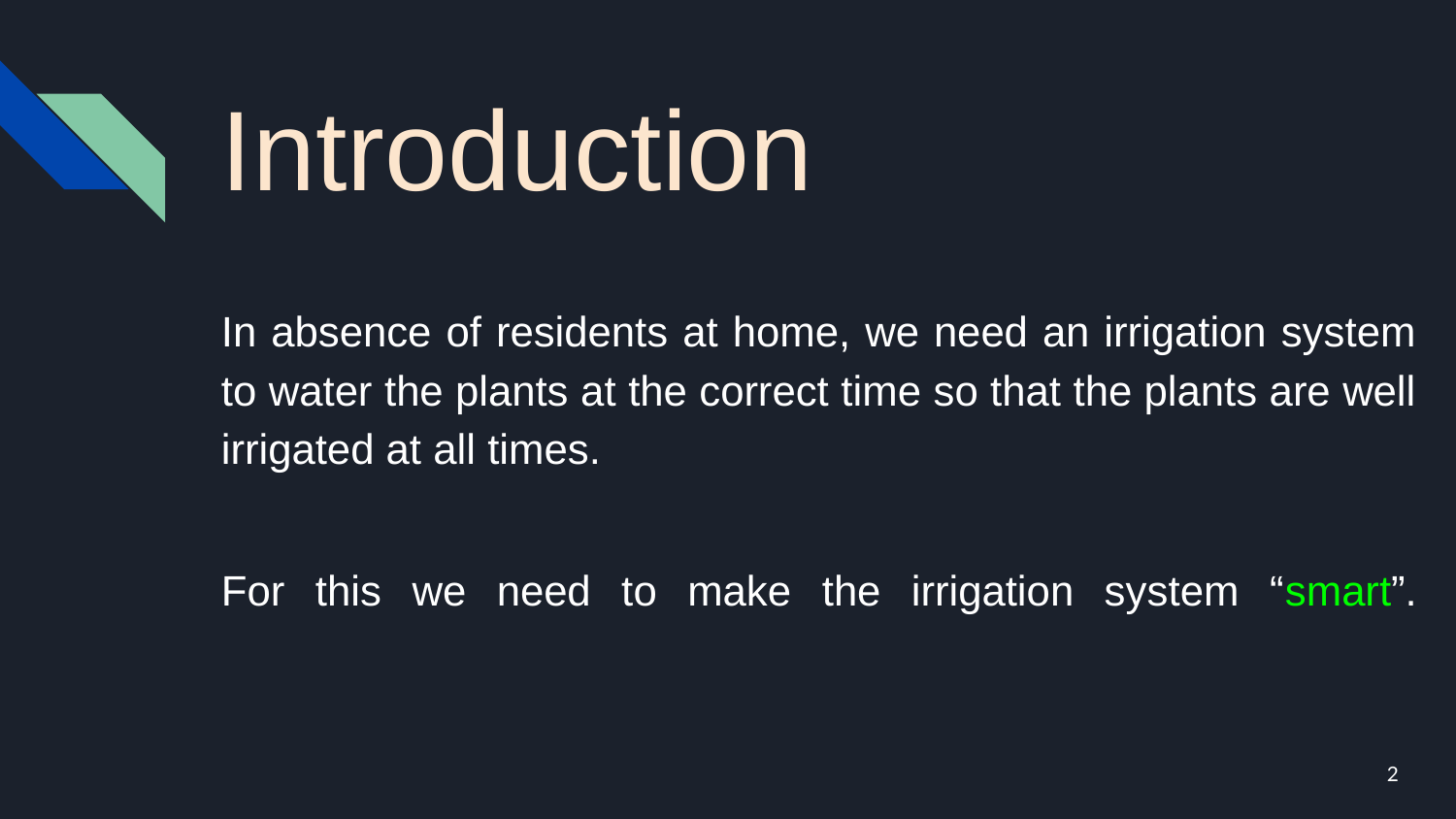

# Introduction
In absence of residents at home, we need an irrigation system to water the plants at the correct time so that the plants are well irrigated at all times.
For this we need to make the irrigation system “smart”.
2